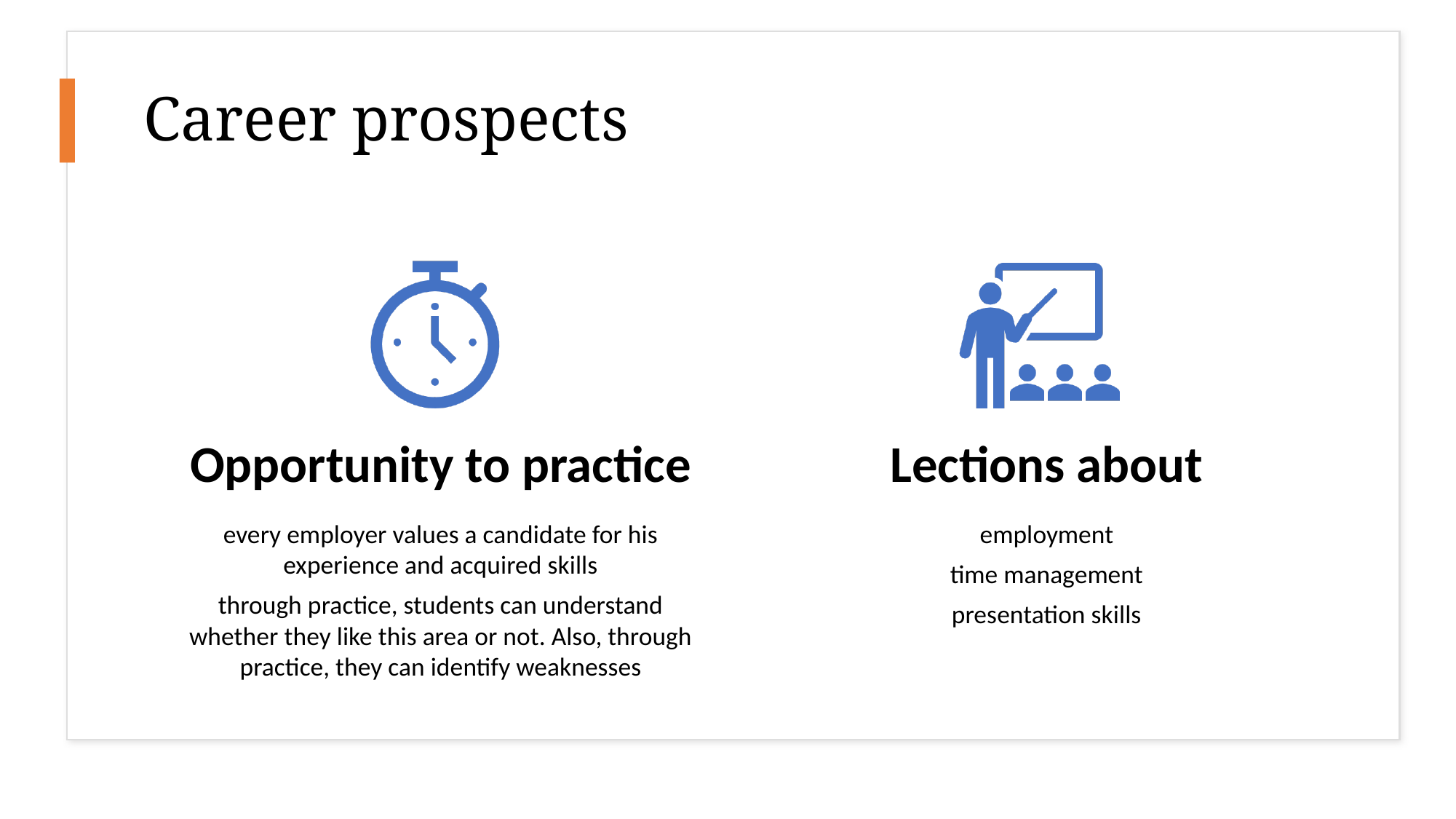

# Career prospects

Opportunity to practice
every employer values a candidate for his experience and acquired skills
through practice, students can understand whether they like this area or not. Also, through practice, they can identify weaknesses
Lections about
employment
time management
presentation skills